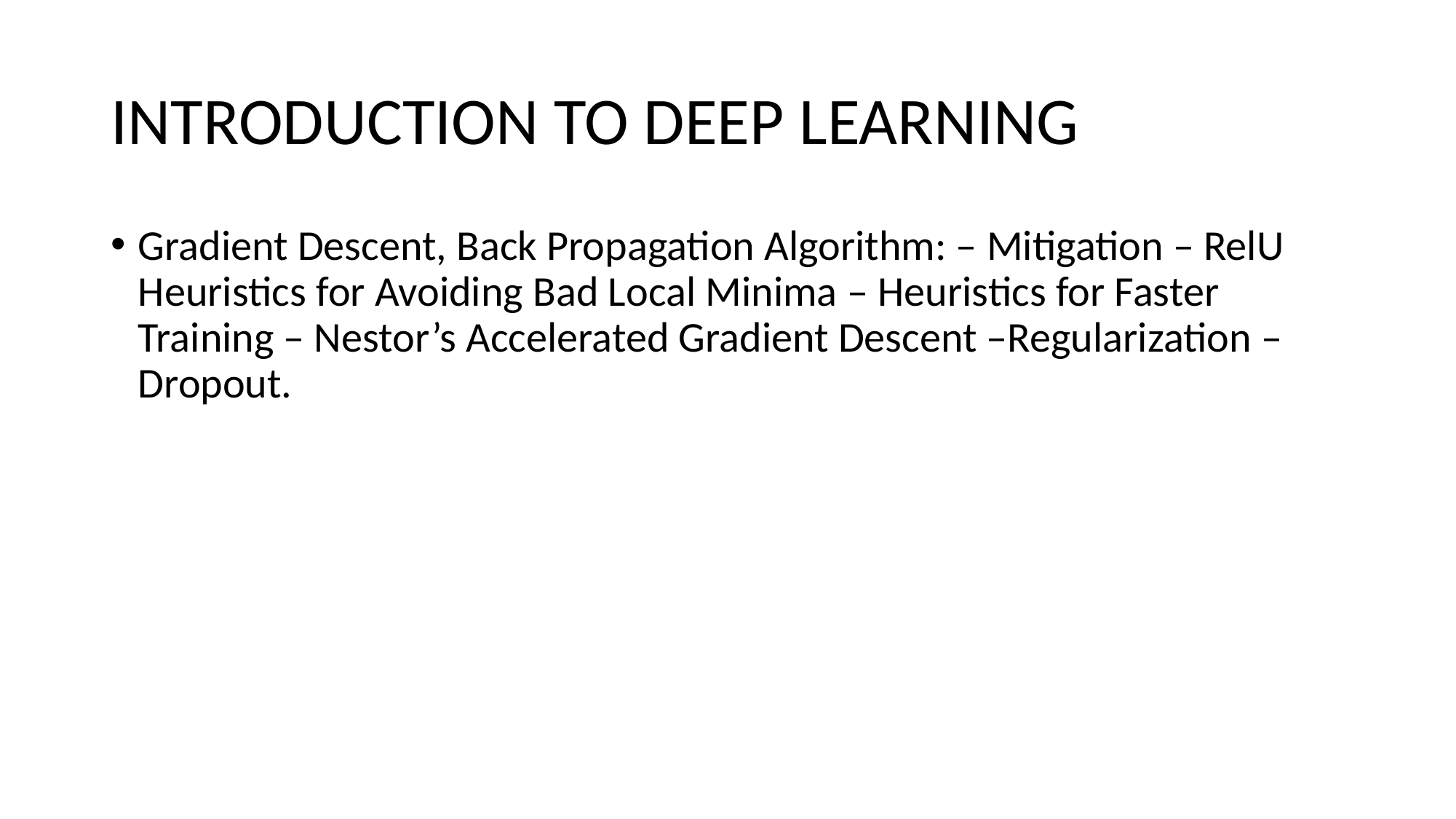

# INTRODUCTION TO DEEP LEARNING
Gradient Descent, Back Propagation Algorithm: – Mitigation – RelU Heuristics for Avoiding Bad Local Minima – Heuristics for Faster Training – Nestor’s Accelerated Gradient Descent –Regularization – Dropout.